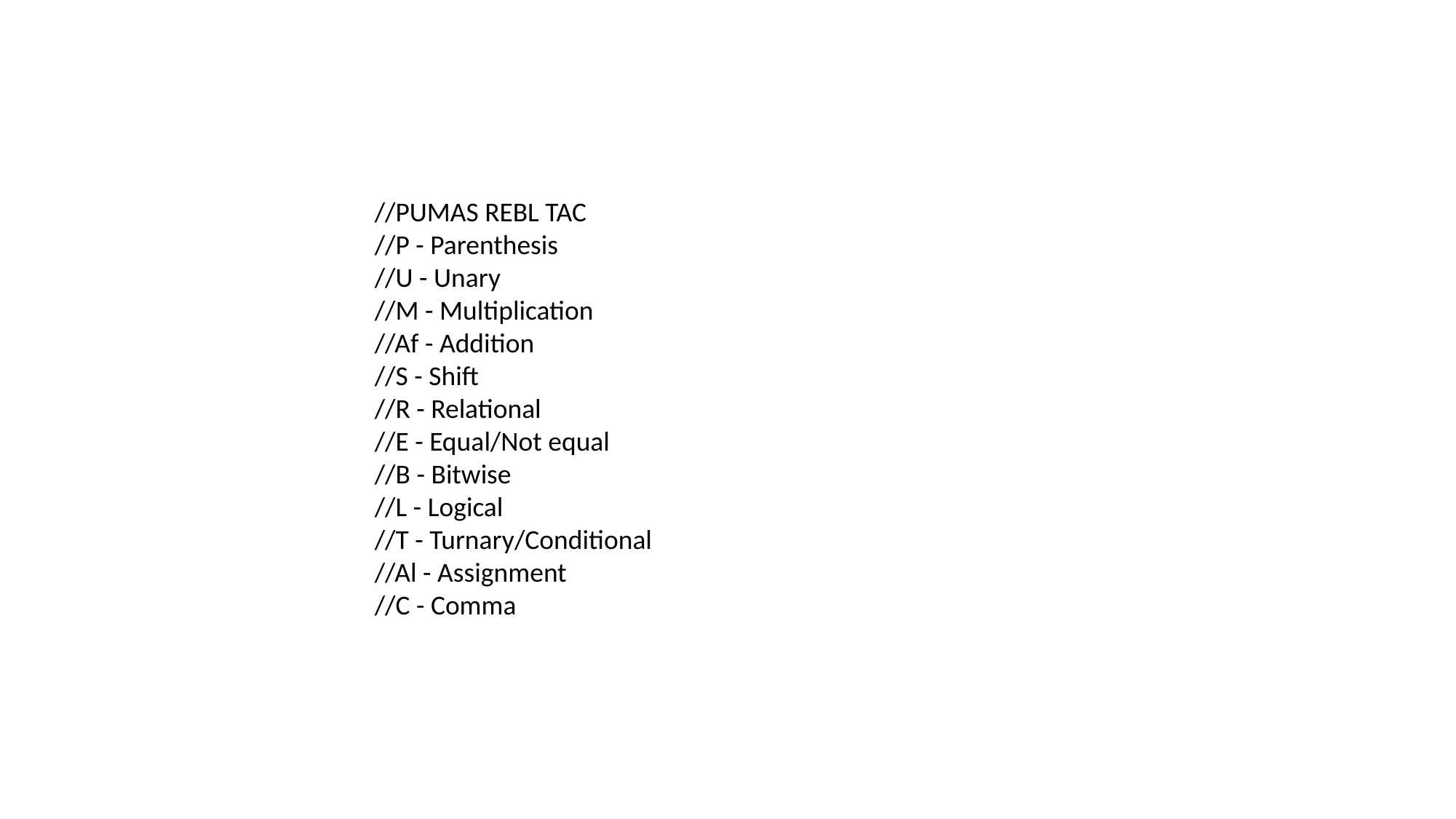

//PUMAS REBL TAC
//P - Parenthesis
//U - Unary
//M - Multiplication
//Af - Addition
//S - Shift
//R - Relational
//E - Equal/Not equal
//B - Bitwise
//L - Logical
//T - Turnary/Conditional
//Al - Assignment
//C - Comma